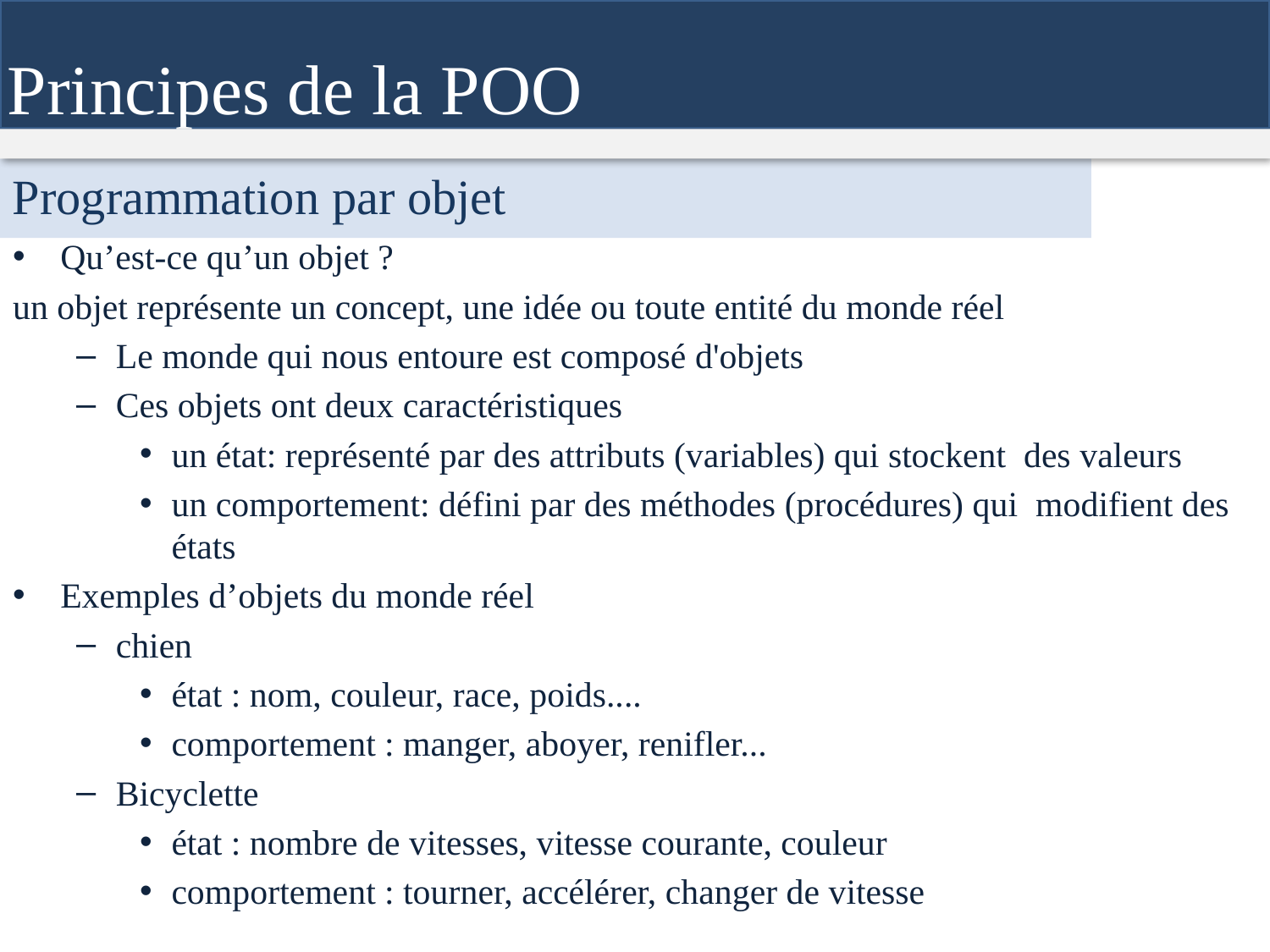

Principes de la POO

Programmation par objet
Qu’est-ce qu’un objet ?
un objet représente un concept, une idée ou toute entité du monde réel
Le monde qui nous entoure est composé d'objets
Ces objets ont deux caractéristiques
un état: représenté par des attributs (variables) qui stockent  des valeurs
un comportement: défini par des méthodes (procédures) qui  modifient des états
Exemples d’objets du monde réel
chien
état : nom, couleur, race, poids....
comportement : manger, aboyer, renifler...
Bicyclette
état : nombre de vitesses, vitesse courante, couleur
comportement : tourner, accélérer, changer de vitesse